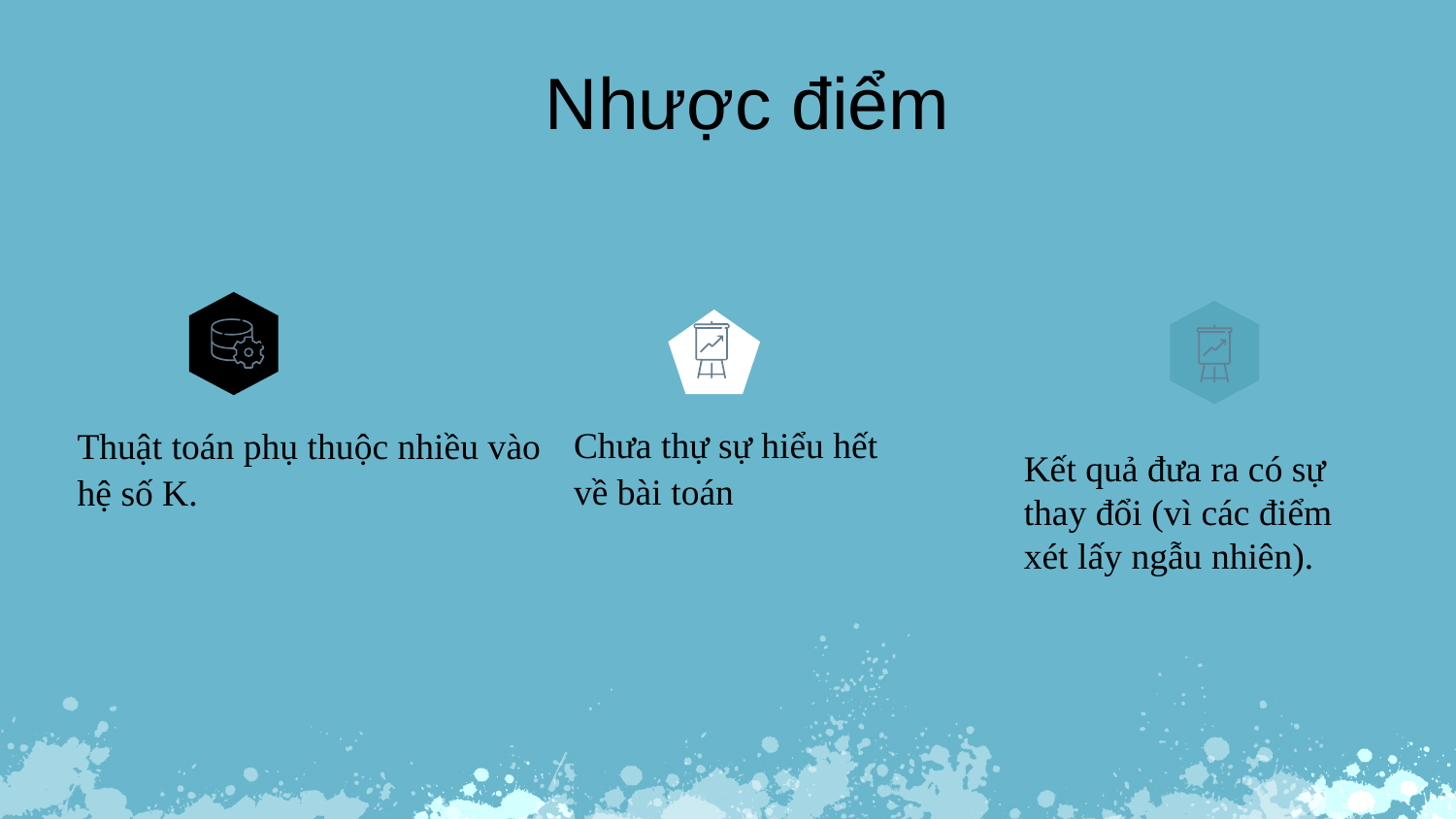

Nhược điểm

Chưa thự sự hiểu hết về bài toán
Thuật toán phụ thuộc nhiều vào hệ số K.
Kết quả đưa ra có sự thay đổi (vì các điểm xét lấy ngẫu nhiên).